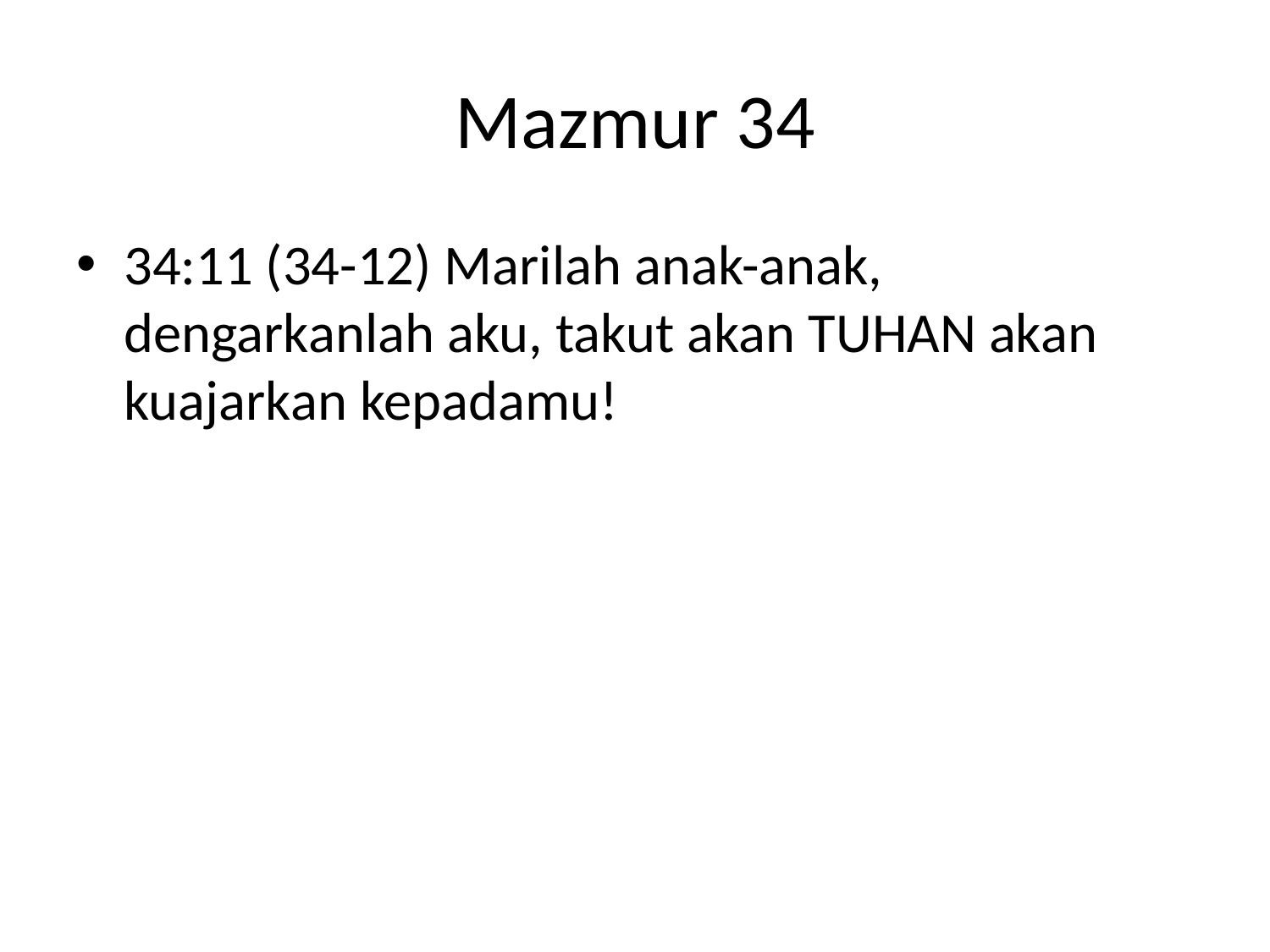

# Mazmur 34
34:11 (34-12) Marilah anak-anak, dengarkanlah aku, takut akan TUHAN akan kuajarkan kepadamu!